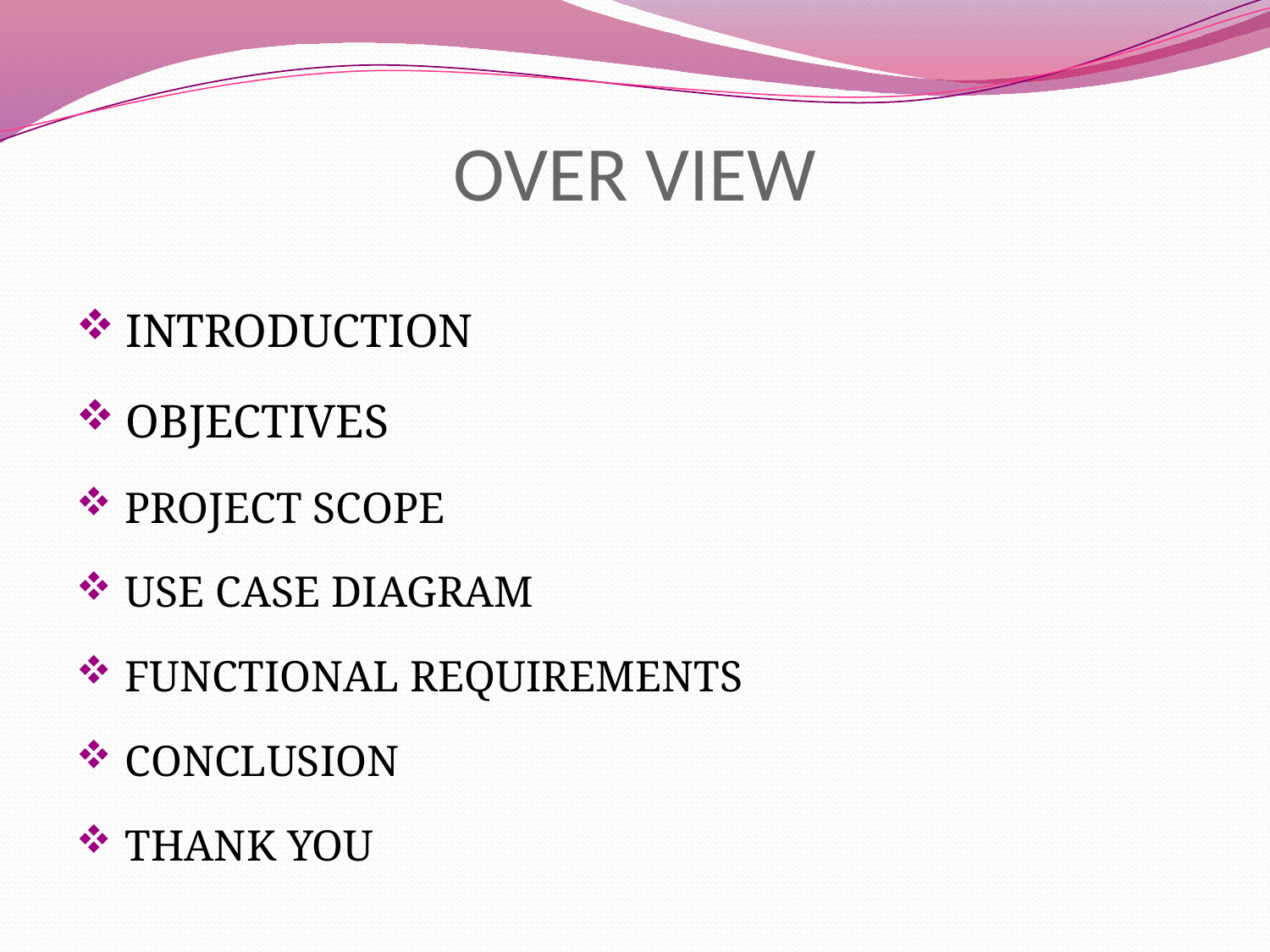

# OVER VIEW
 INTRODUCTION
 OBJECTIVES
 PROJECT SCOPE
 USE CASE DIAGRAM
 FUNCTIONAL REQUIREMENTS
 CONCLUSION
 THANK YOU